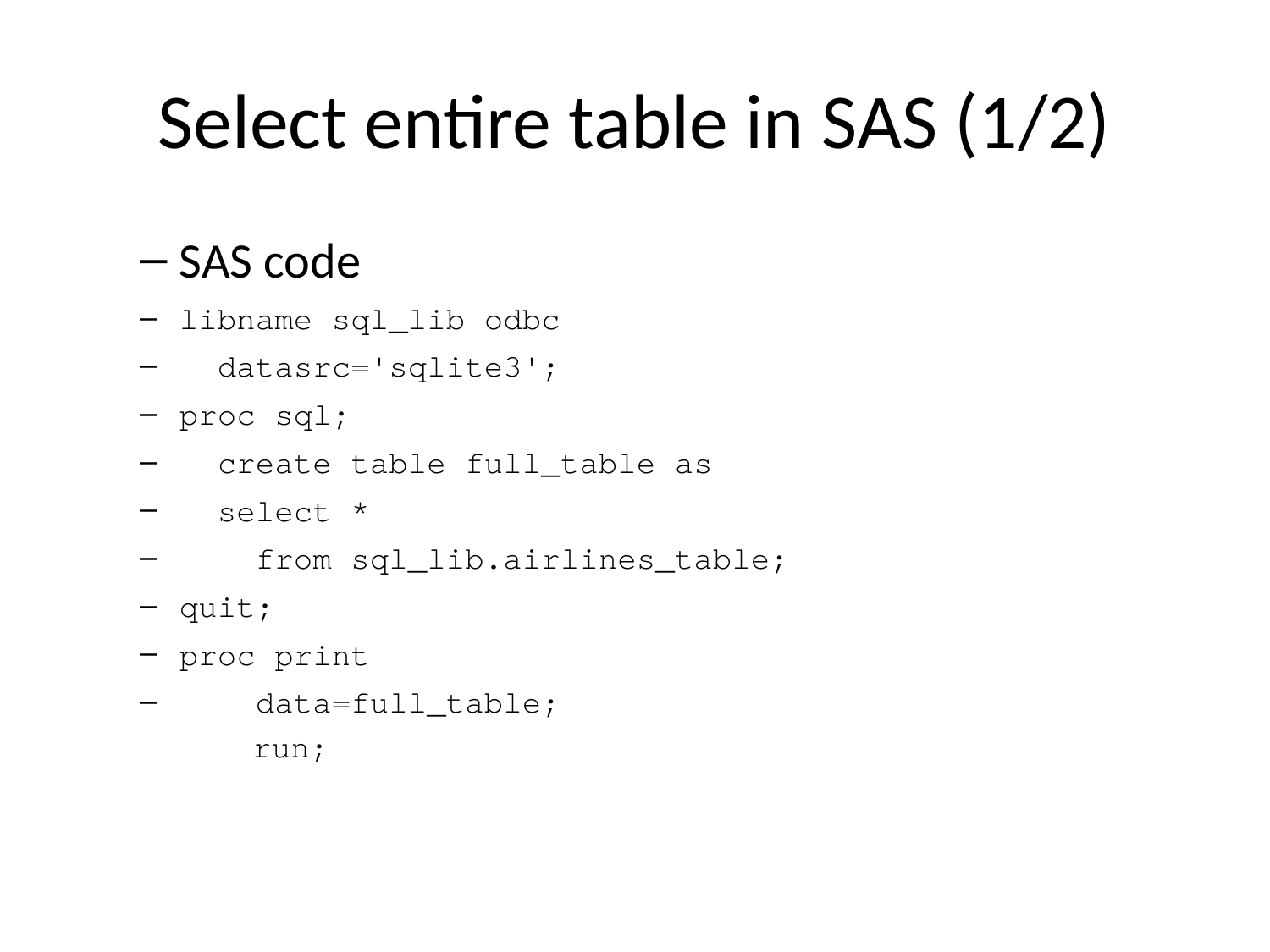

# Select entire table in SAS (1/2)
SAS code
libname sql_lib odbc
  datasrc='sqlite3';
proc sql;
  create table full_table as
  select *
    from sql_lib.airlines_table;
quit;
proc print
    data=full_table;
run;